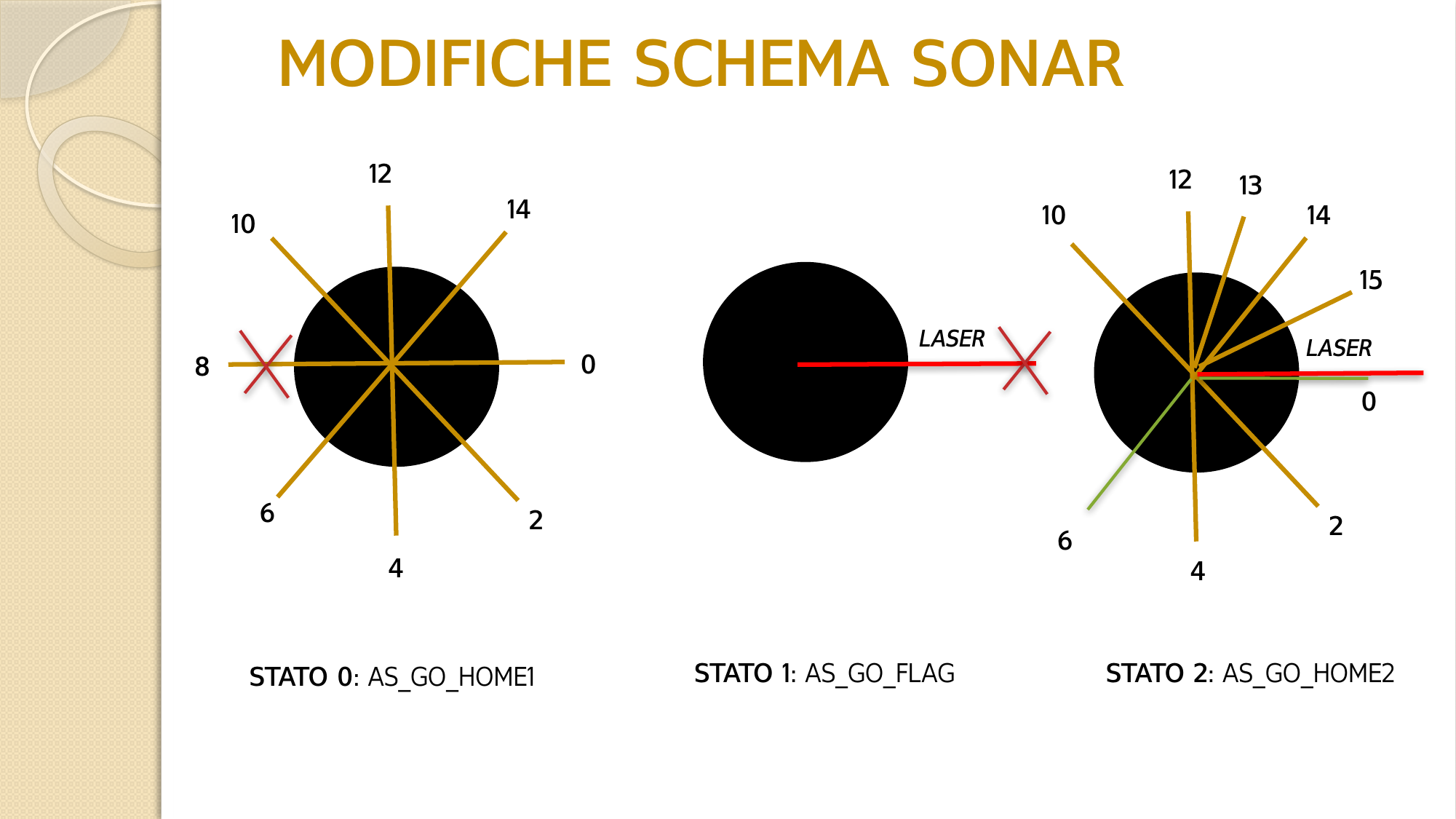

MODIFICHE SCHEMA SONAR
12
12
13
14
10
14
10
15

LASER
LASER
0

8
0
6
2
2
6
4
4
STATO 1: AS_GO_FLAG
STATO 2: AS_GO_HOME2
SSTATO 0: AS_GO_HOME1